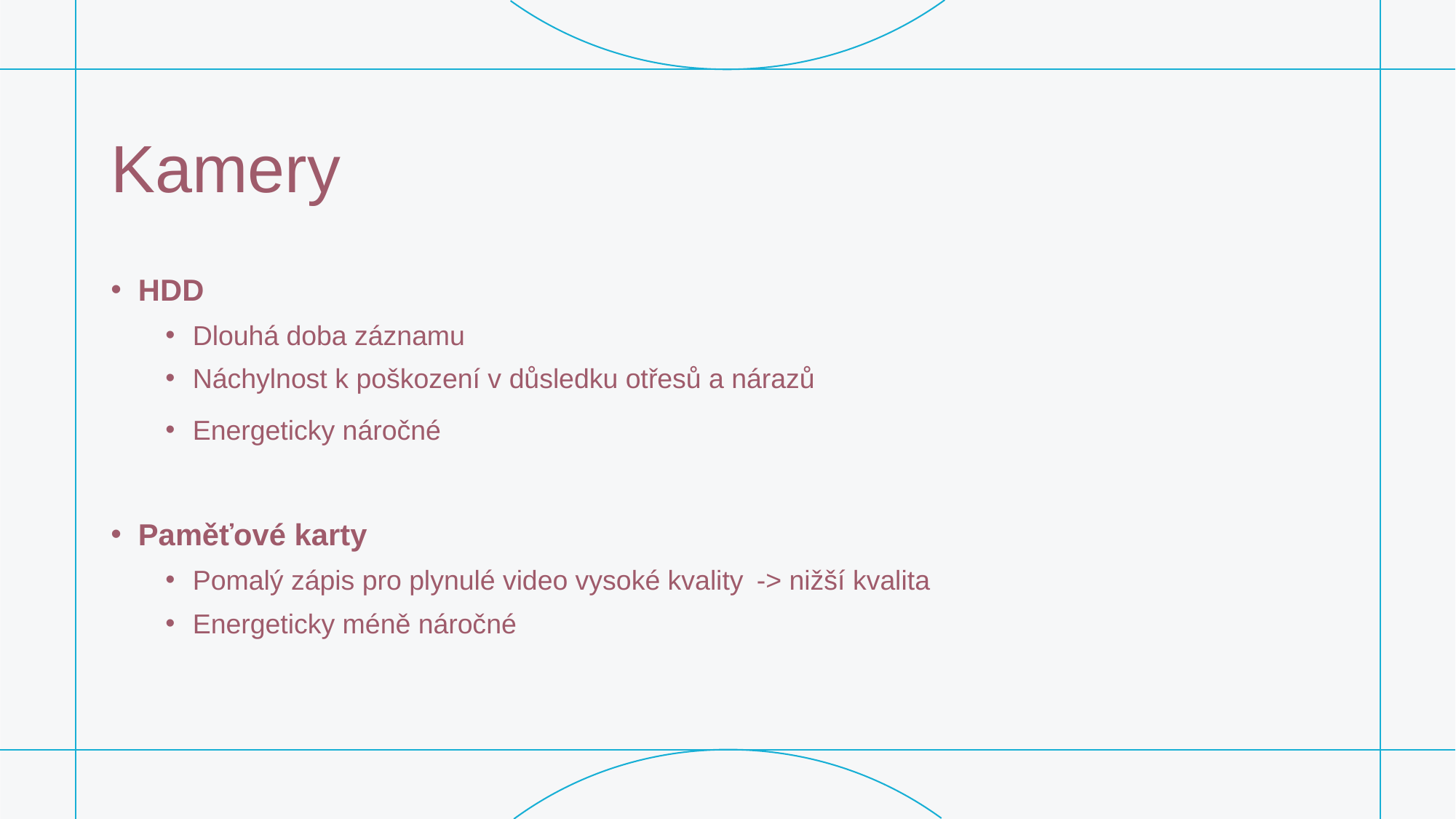

# Kamery
HDD
Dlouhá doba záznamu
Náchylnost k poškození v důsledku otřesů a nárazů
Energeticky náročné

Paměťové karty
Pomalý zápis pro plynulé video vysoké kvality  -> nižší kvalita
Energeticky méně náročné